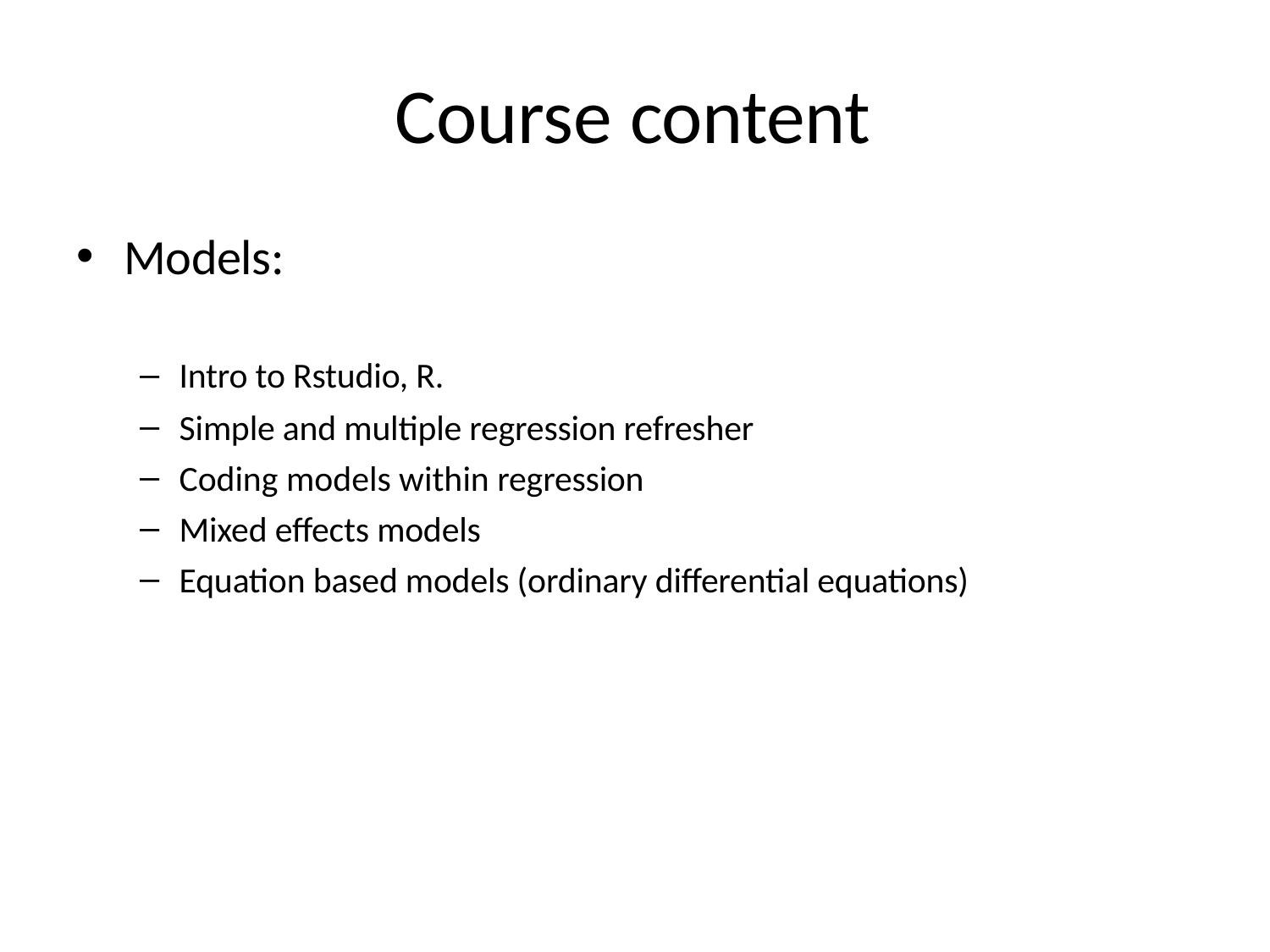

# Course content
Models:

Intro to Rstudio, R.
Simple and multiple regression refresher
Coding models within regression
Mixed effects models
Equation based models (ordinary differential equations)